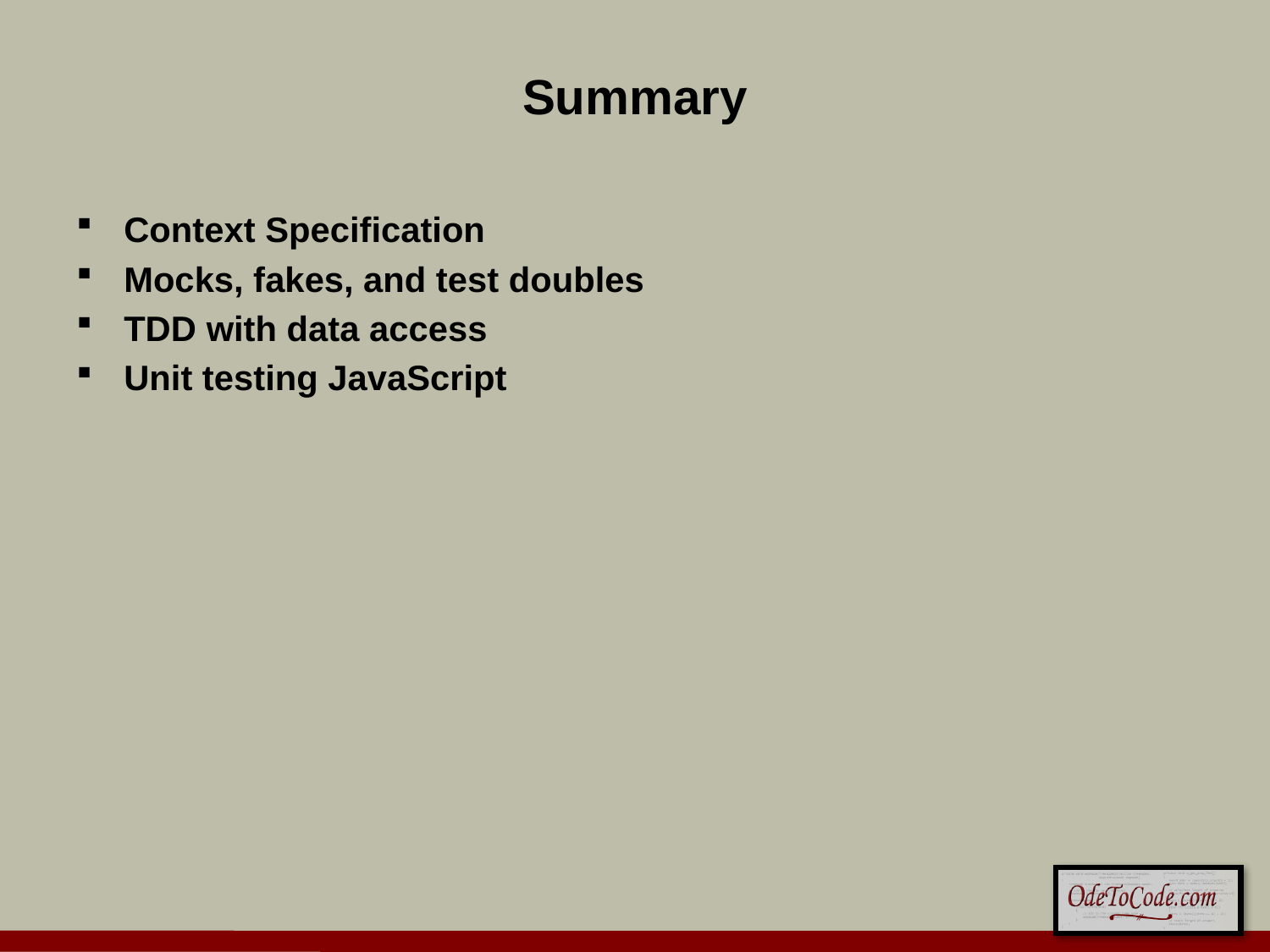

# Summary
Context Specification
Mocks, fakes, and test doubles
TDD with data access
Unit testing JavaScript